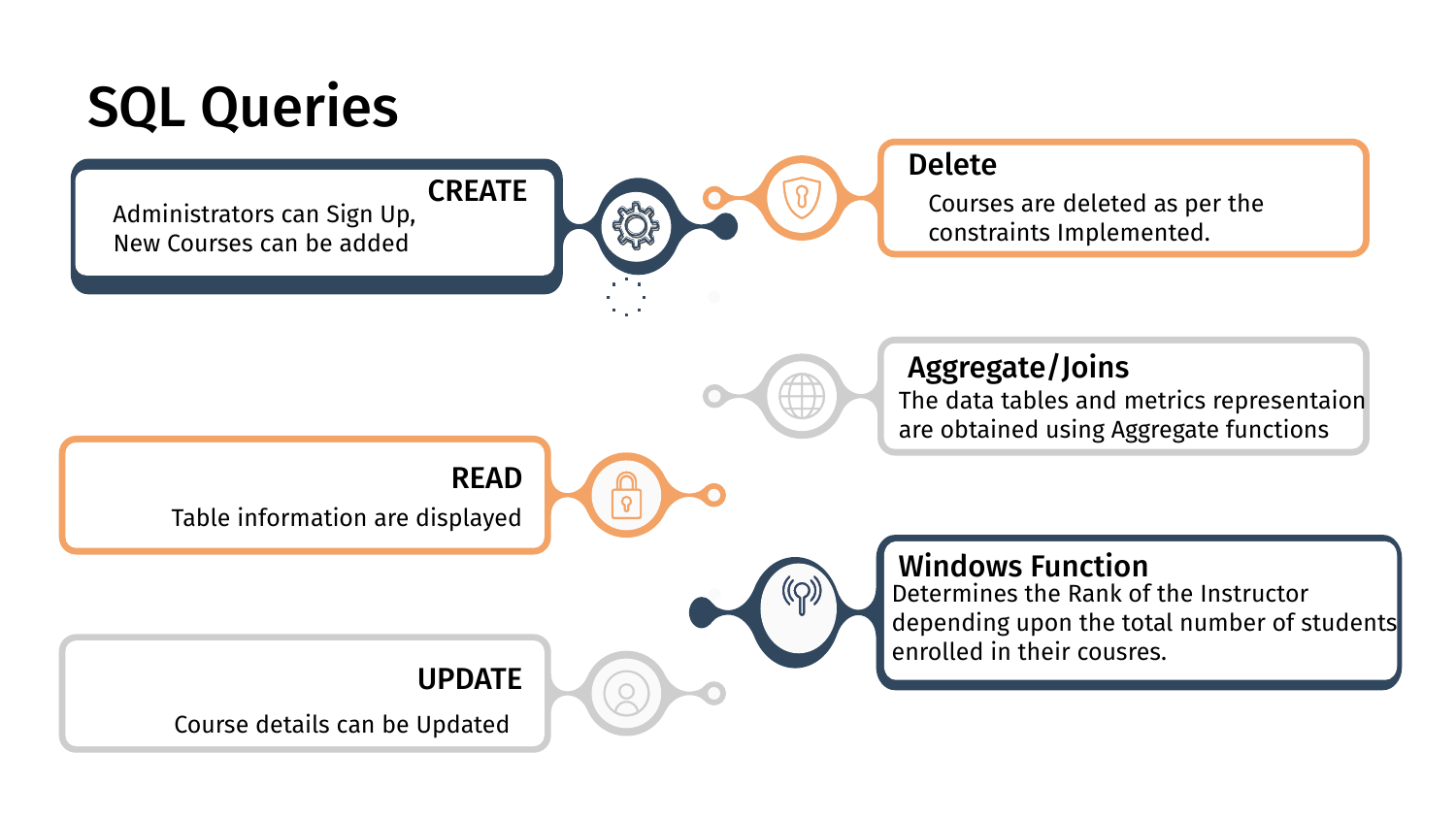

SQL Queries

Delete
CREATE
Courses are deleted as per the constraints Implemented.
Administrators can Sign Up,
 New Courses can be added
Aggregate/Joins
The data tables and metrics representaion are obtained using Aggregate functions
READ
Table information are displayed
Windows Function
Determines the Rank of the Instructor depending upon the total number of students enrolled in their cousres.
UPDATE
Course details can be Updated